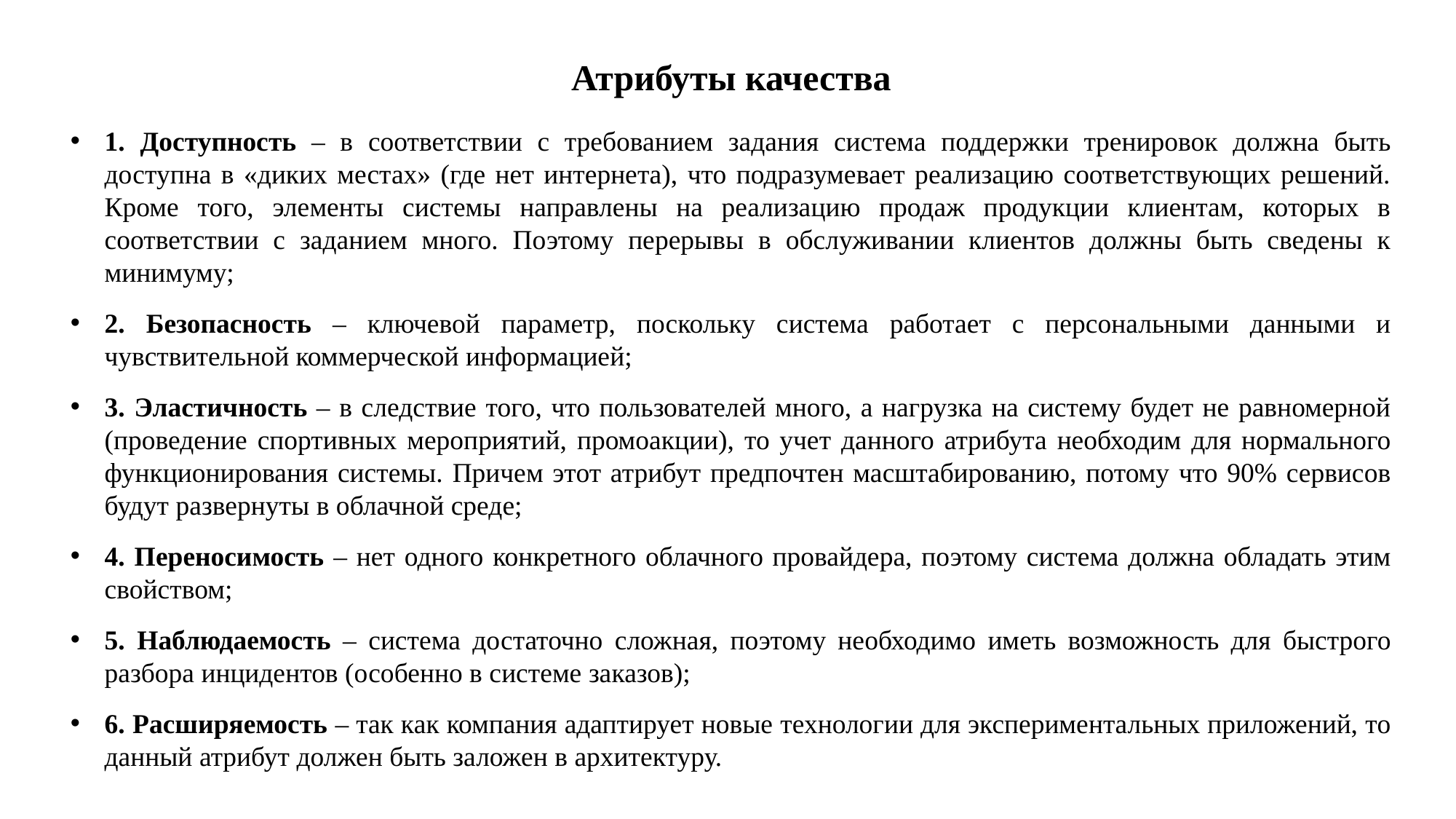

Атрибуты качества
1. Доступность – в соответствии с требованием задания система поддержки тренировок должна быть доступна в «диких местах» (где нет интернета), что подразумевает реализацию соответствующих решений. Кроме того, элементы системы направлены на реализацию продаж продукции клиентам, которых в соответствии с заданием много. Поэтому перерывы в обслуживании клиентов должны быть сведены к минимуму;
2. Безопасность – ключевой параметр, поскольку система работает с персональными данными и чувствительной коммерческой информацией;
3. Эластичность – в следствие того, что пользователей много, а нагрузка на систему будет не равномерной (проведение спортивных мероприятий, промоакции), то учет данного атрибута необходим для нормального функционирования системы. Причем этот атрибут предпочтен масштабированию, потому что 90% сервисов будут развернуты в облачной среде;
4. Переносимость – нет одного конкретного облачного провайдера, поэтому система должна обладать этим свойством;
5. Наблюдаемость – система достаточно сложная, поэтому необходимо иметь возможность для быстрого разбора инцидентов (особенно в системе заказов);
6. Расширяемость – так как компания адаптирует новые технологии для экспериментальных приложений, то данный атрибут должен быть заложен в архитектуру.